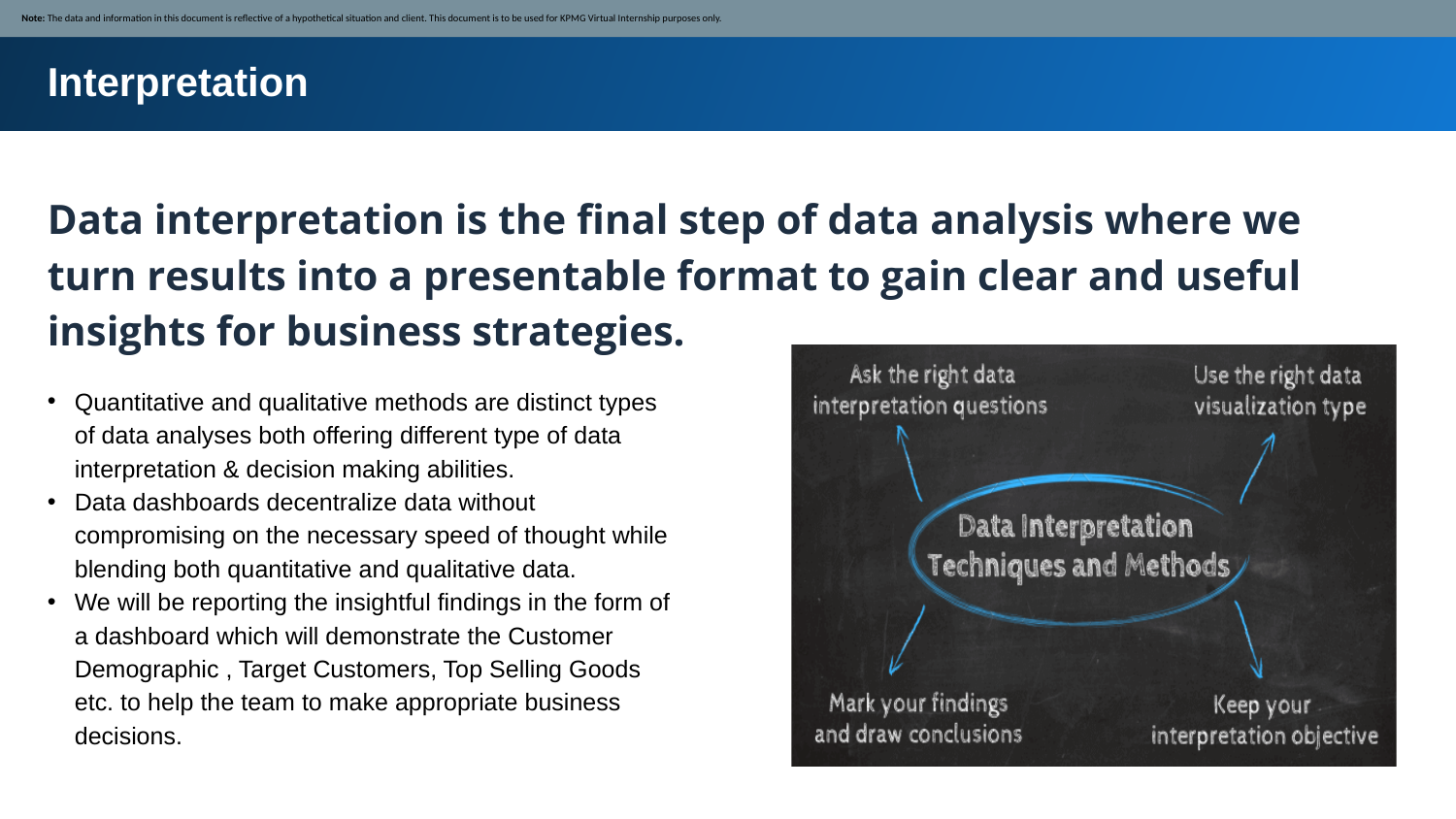

Note: The data and information in this document is reflective of a hypothetical situation and client. This document is to be used for KPMG Virtual Internship purposes only.
Interpretation
Data interpretation is the final step of data analysis where we turn results into a presentable format to gain clear and useful insights for business strategies.

Quantitative and qualitative methods are distinct types of data analyses both offering different type of data interpretation & decision making abilities.
Data dashboards decentralize data without compromising on the necessary speed of thought while blending both quantitative and qualitative data.
We will be reporting the insightful findings in the form of a dashboard which will demonstrate the Customer Demographic , Target Customers, Top Selling Goods etc. to help the team to make appropriate business decisions.